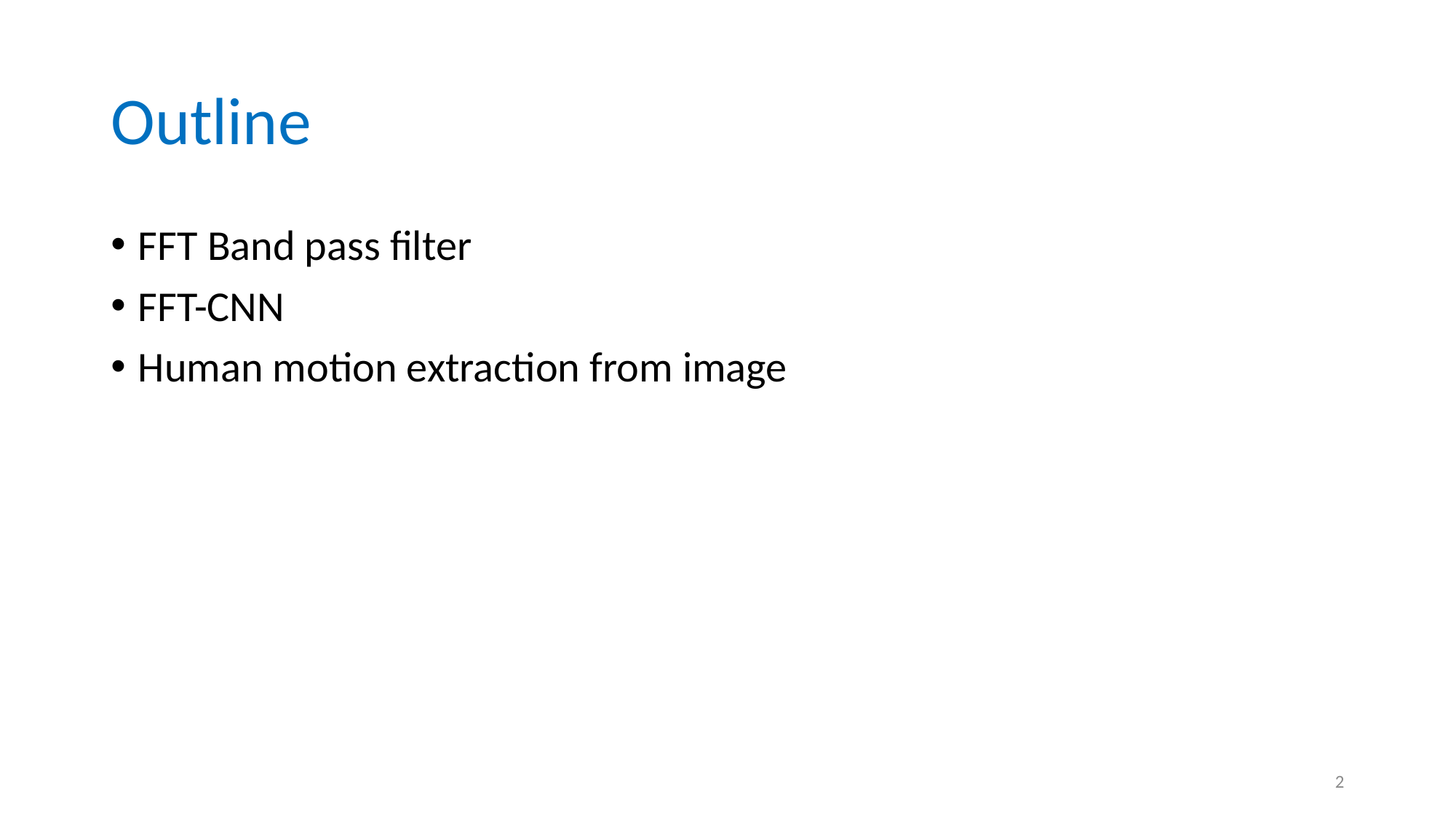

# Outline
FFT Band pass filter
FFT-CNN
Human motion extraction from image
2